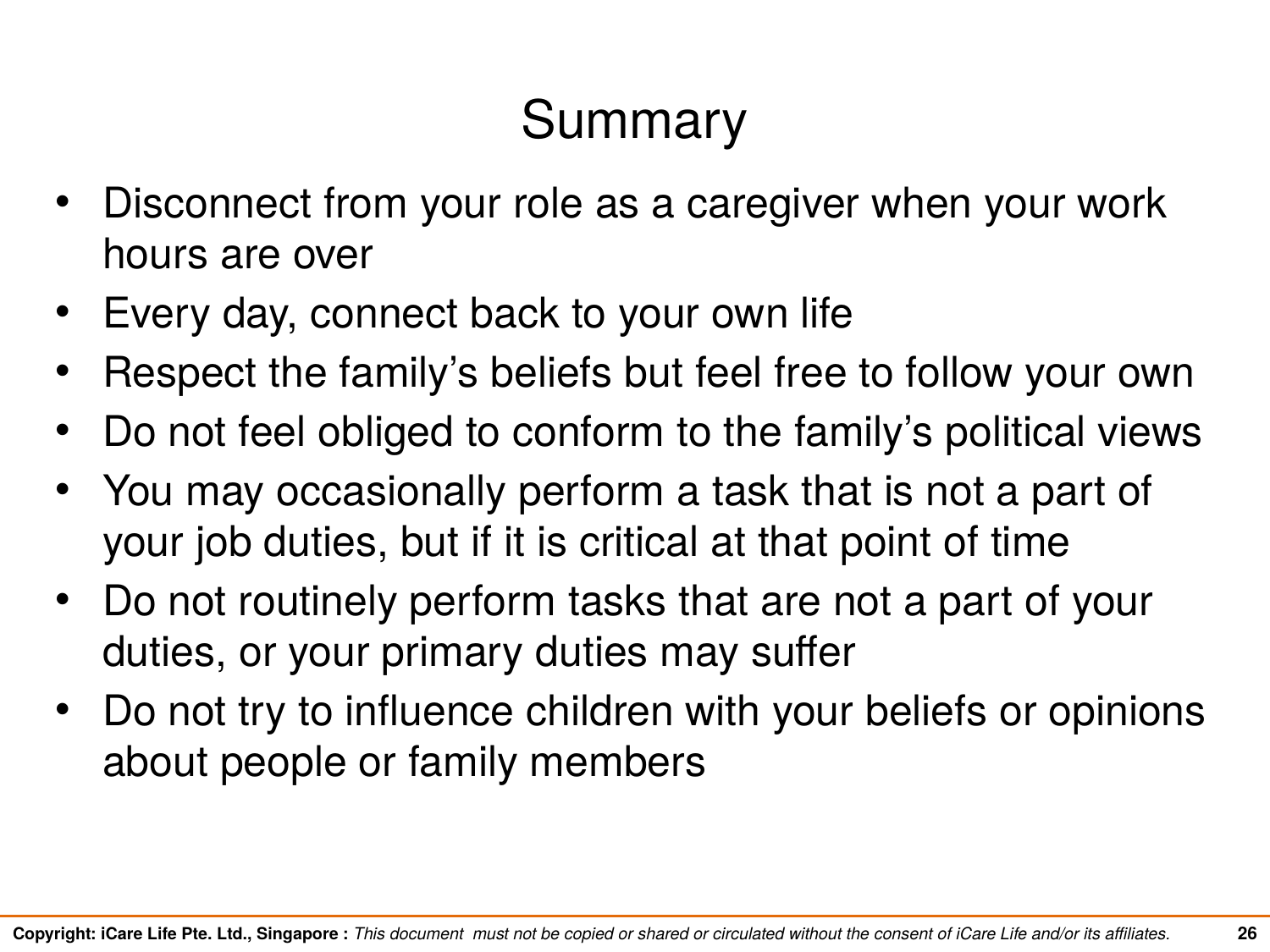

# Summary
Disconnect from your role as a caregiver when your work hours are over
Every day, connect back to your own life
Respect the family’s beliefs but feel free to follow your own
Do not feel obliged to conform to the family’s political views
You may occasionally perform a task that is not a part of your job duties, but if it is critical at that point of time
Do not routinely perform tasks that are not a part of your duties, or your primary duties may suffer
Do not try to influence children with your beliefs or opinions about people or family members

26
Copyright: iCare Life Pte. Ltd., Singapore : This document  must not be copied or shared or circulated without the consent of iCare Life and/or its affiliates.